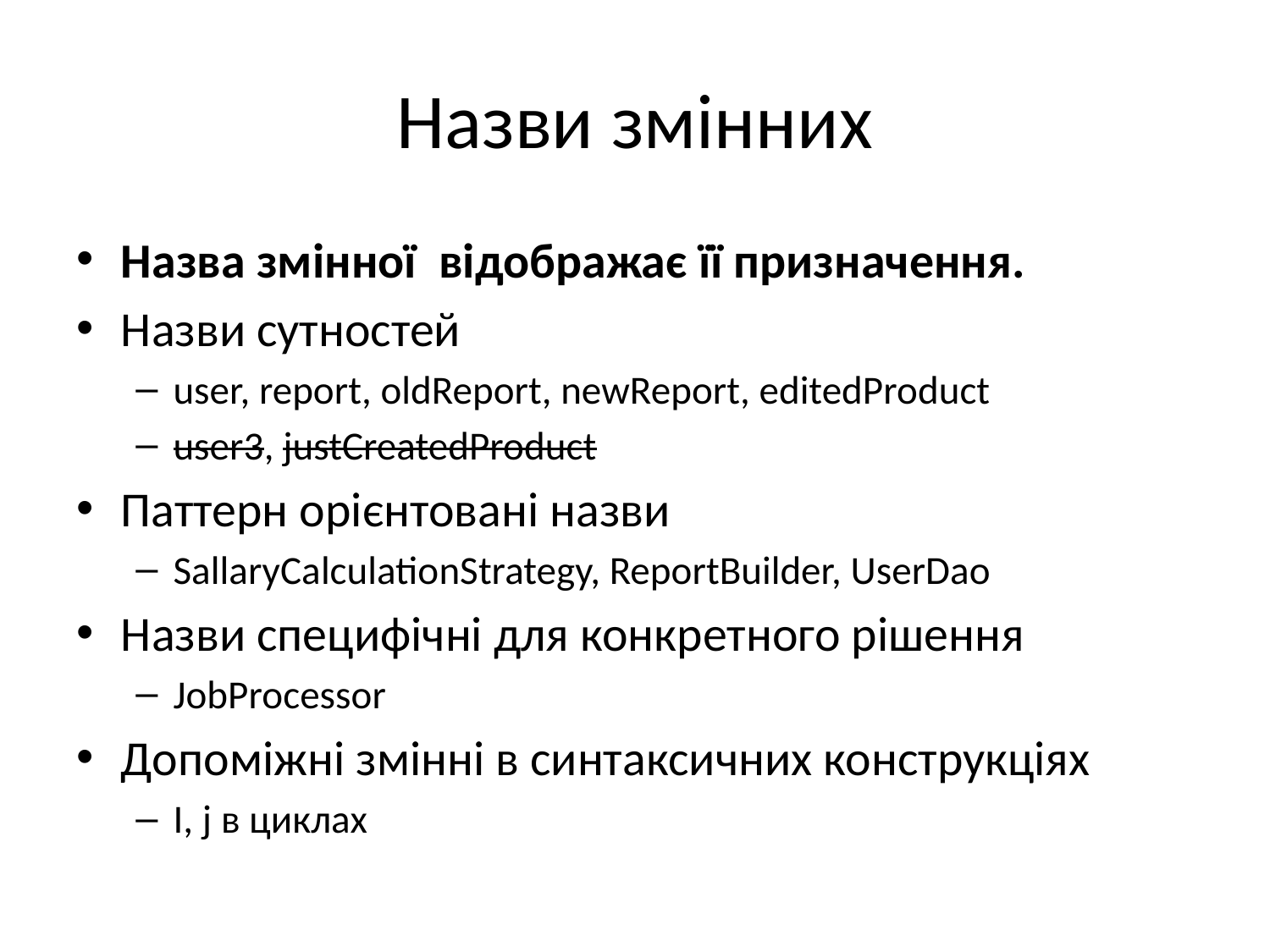

# Назви змінних
Назва змінної  відображає її призначення.
Назви сутностей
user, report, oldReport, newReport, editedProduct
user3, justCreatedProduct
Паттерн орієнтовані назви
SallaryCalculationStrategy, ReportBuilder, UserDao
Назви специфічні для конкретного рішення
JobProcessor
Допоміжні змінні в синтаксичних конструкціях
I, j в циклах